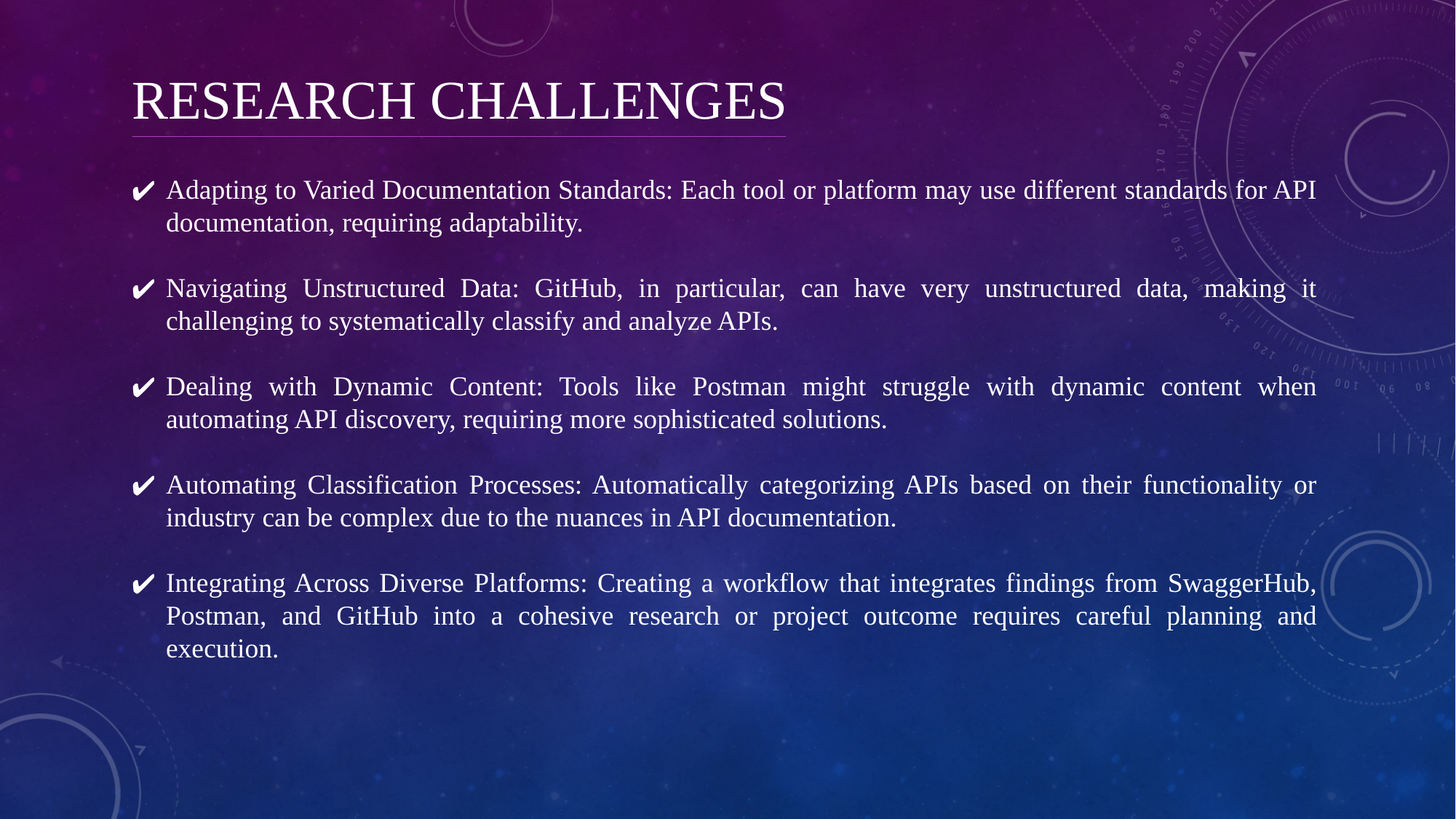

RESEARCH CHALLENGES
Adapting to Varied Documentation Standards: Each tool or platform may use different standards for API documentation, requiring adaptability.

Navigating Unstructured Data: GitHub, in particular, can have very unstructured data, making it challenging to systematically classify and analyze APIs.

Dealing with Dynamic Content: Tools like Postman might struggle with dynamic content when automating API discovery, requiring more sophisticated solutions.

Automating Classification Processes: Automatically categorizing APIs based on their functionality or industry can be complex due to the nuances in API documentation.

Integrating Across Diverse Platforms: Creating a workflow that integrates findings from SwaggerHub, Postman, and GitHub into a cohesive research or project outcome requires careful planning and execution.